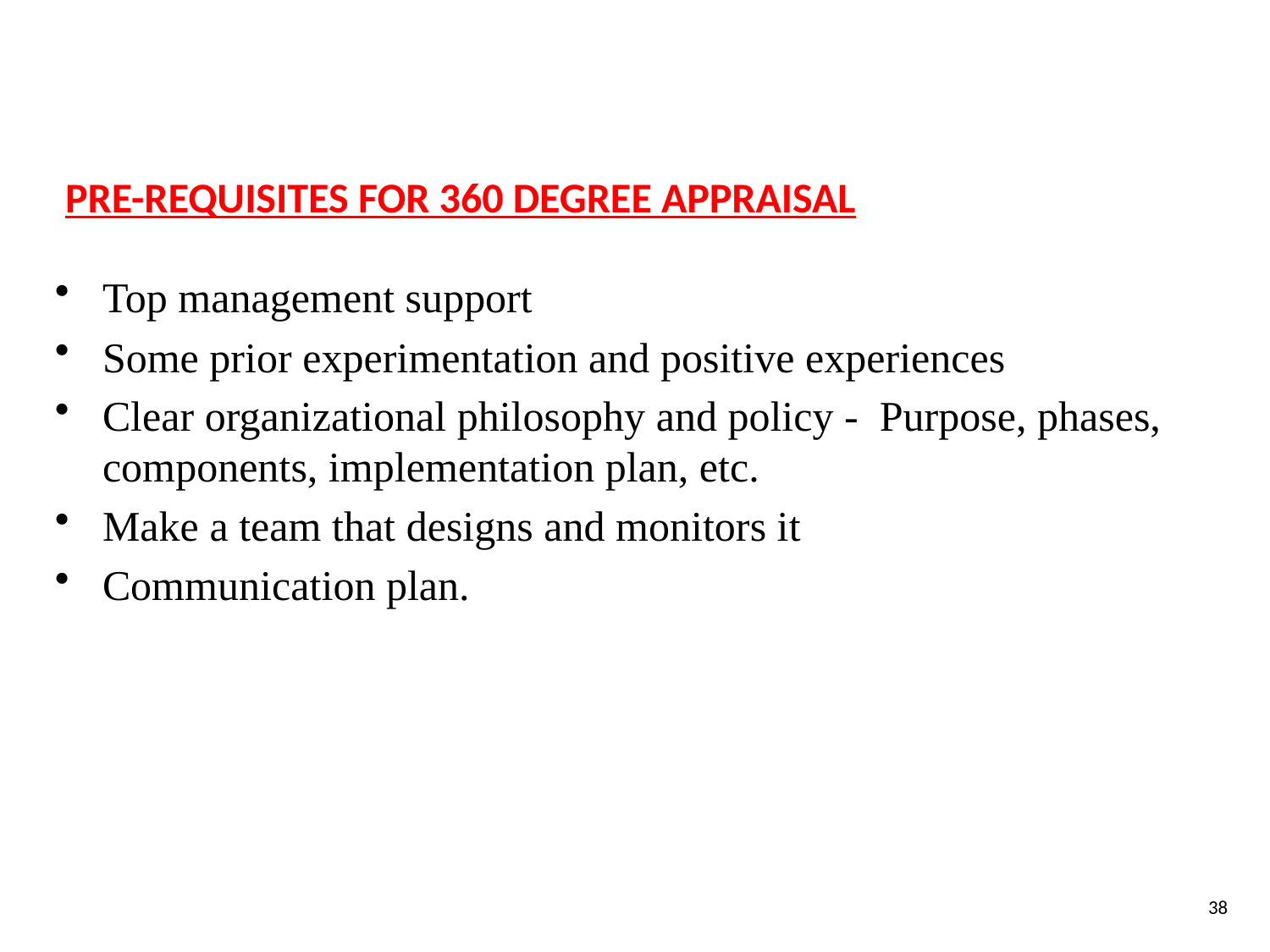

PRE-REQUISITES FOR 360 DEGREE APPRAISAL
Top management support
Some prior experimentation and positive experiences
Clear organizational philosophy and policy -  Purpose, phases, components, implementation plan, etc.
Make a team that designs and monitors it
Communication plan.
38